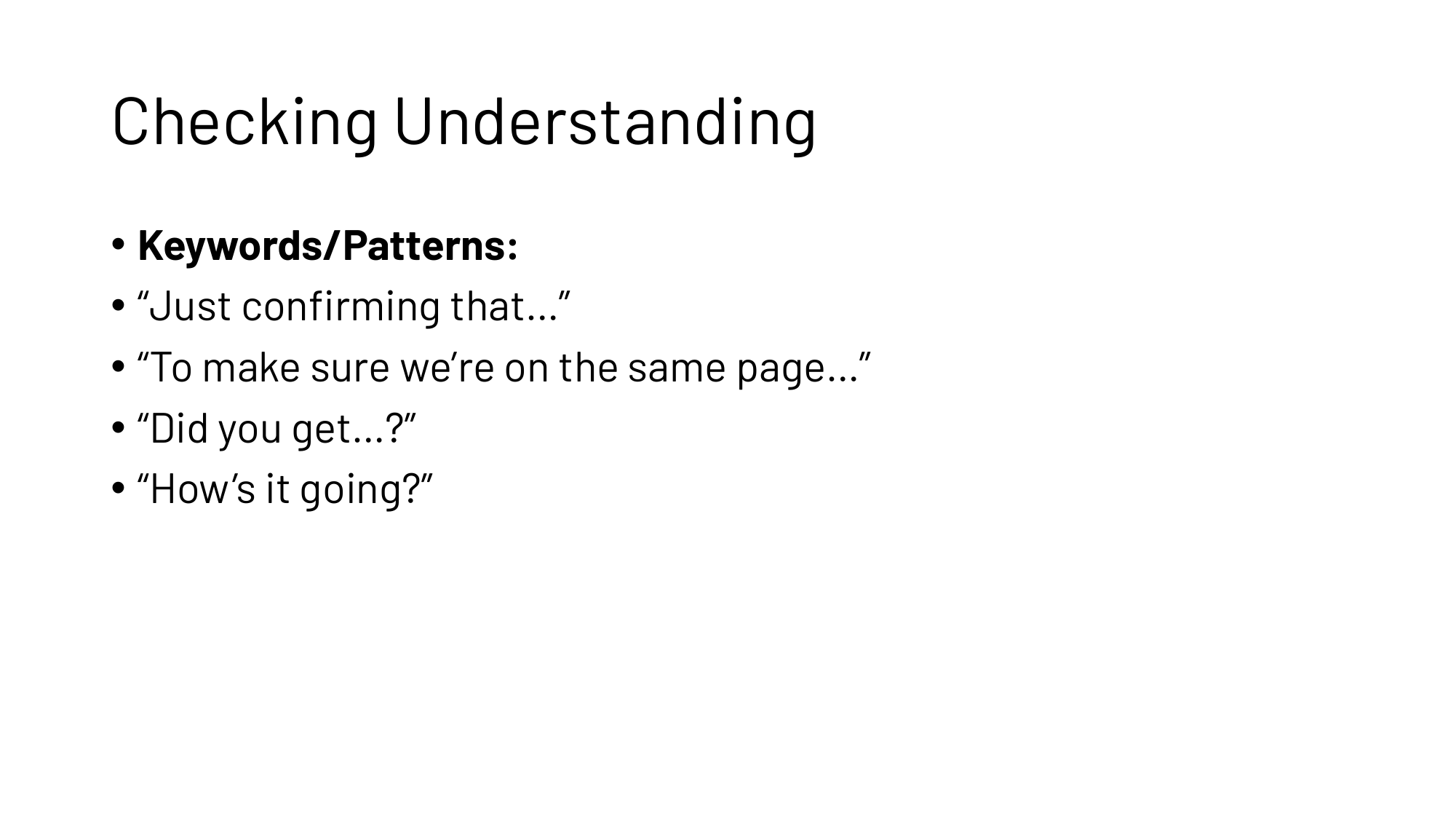

# Checking Understanding
Keywords/Patterns:
“Just confirming that…”
“To make sure we’re on the same page…”
“Did you get…?”
“How’s it going?”